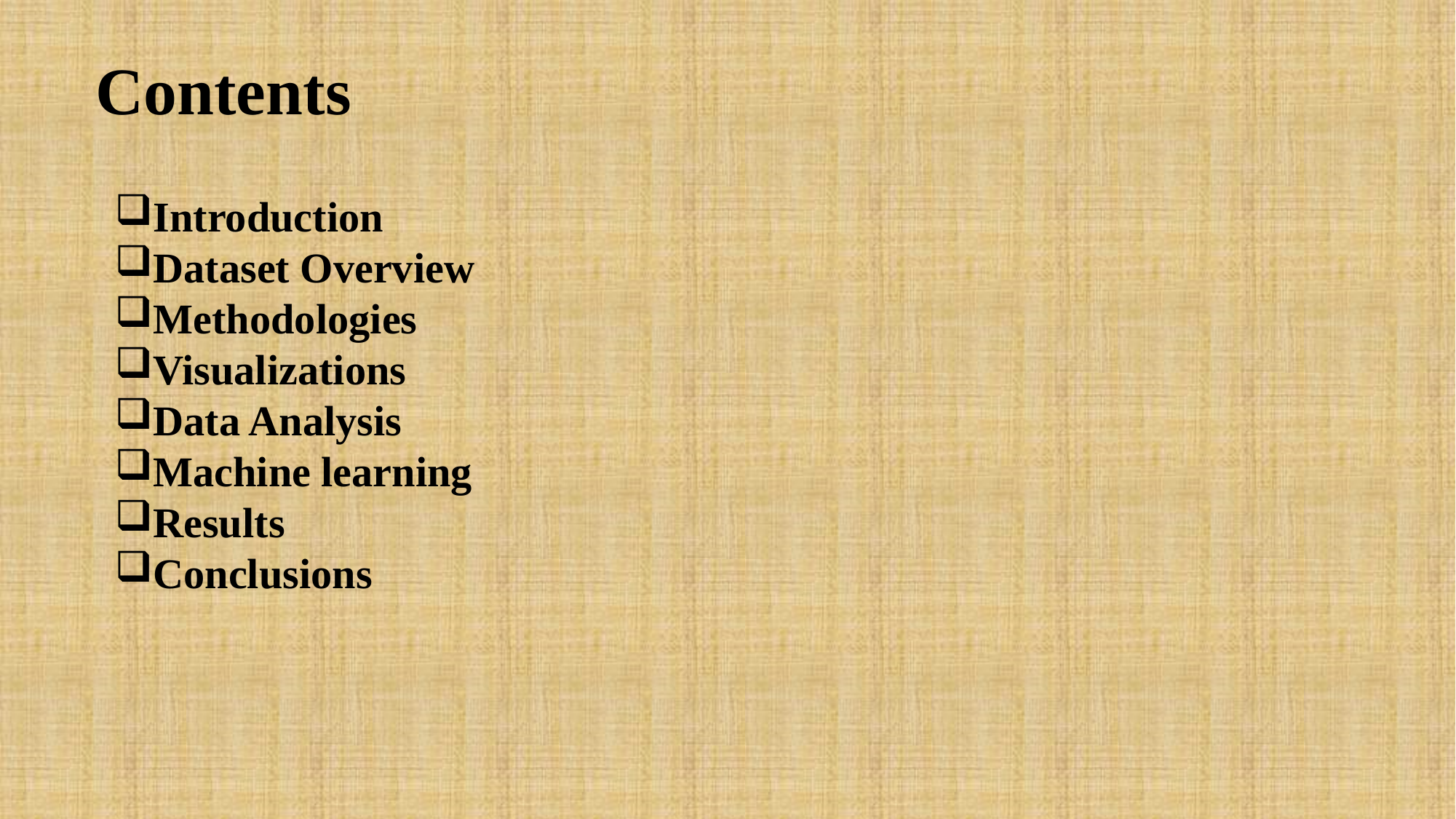

# Contents
Introduction
Dataset Overview
Methodologies
Visualizations
Data Analysis
Machine learning
Results
Conclusions